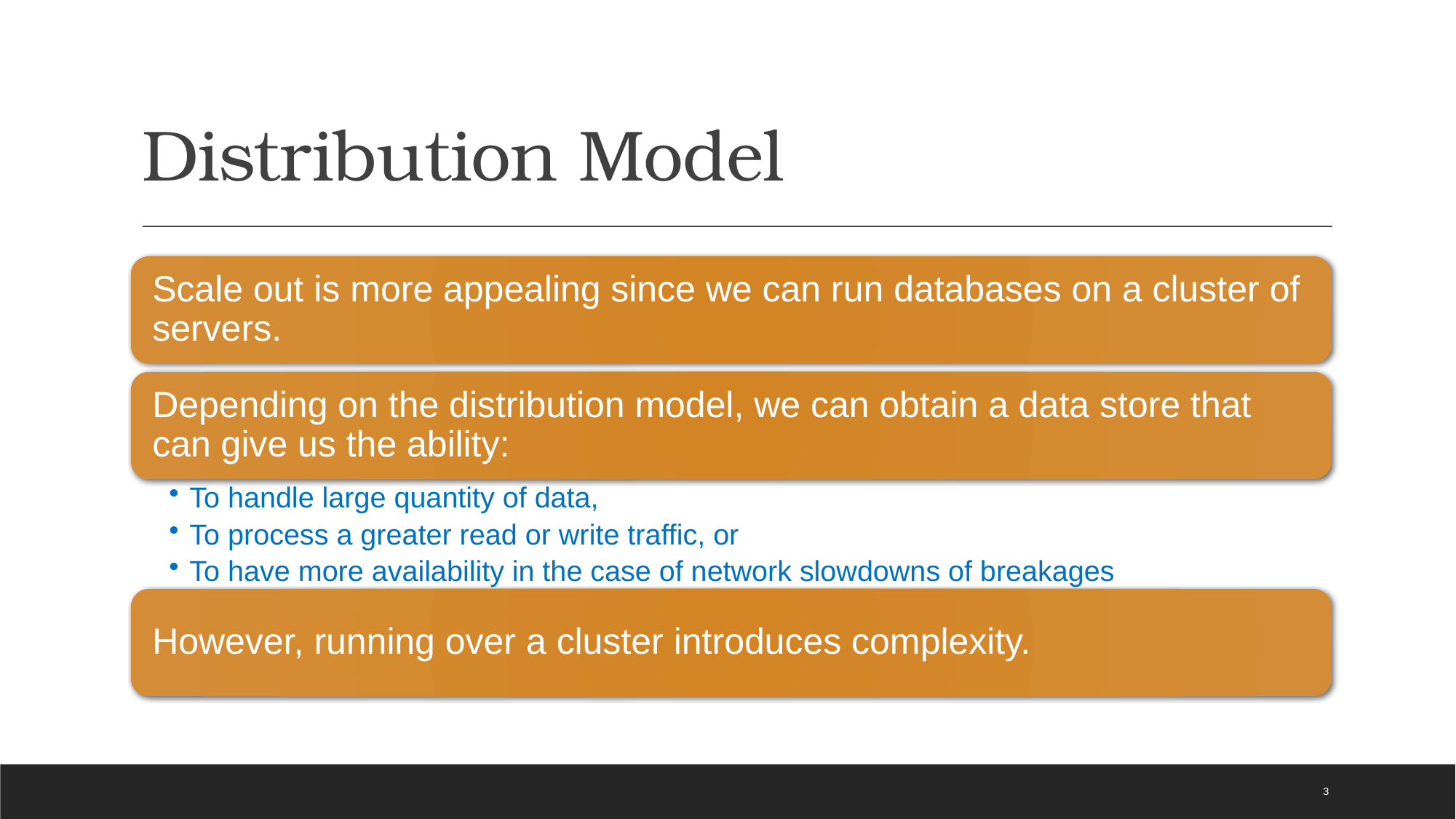

# Distribution Model
Scale out is more appealing since we can run databases on a cluster of servers.
Depending on the distribution model, we can obtain a data store that can give us the ability:
To handle large quantity of data,
To process a greater read or write traffic, or
To have more availability in the case of network slowdowns of breakages
However, running over a cluster introduces complexity.
3